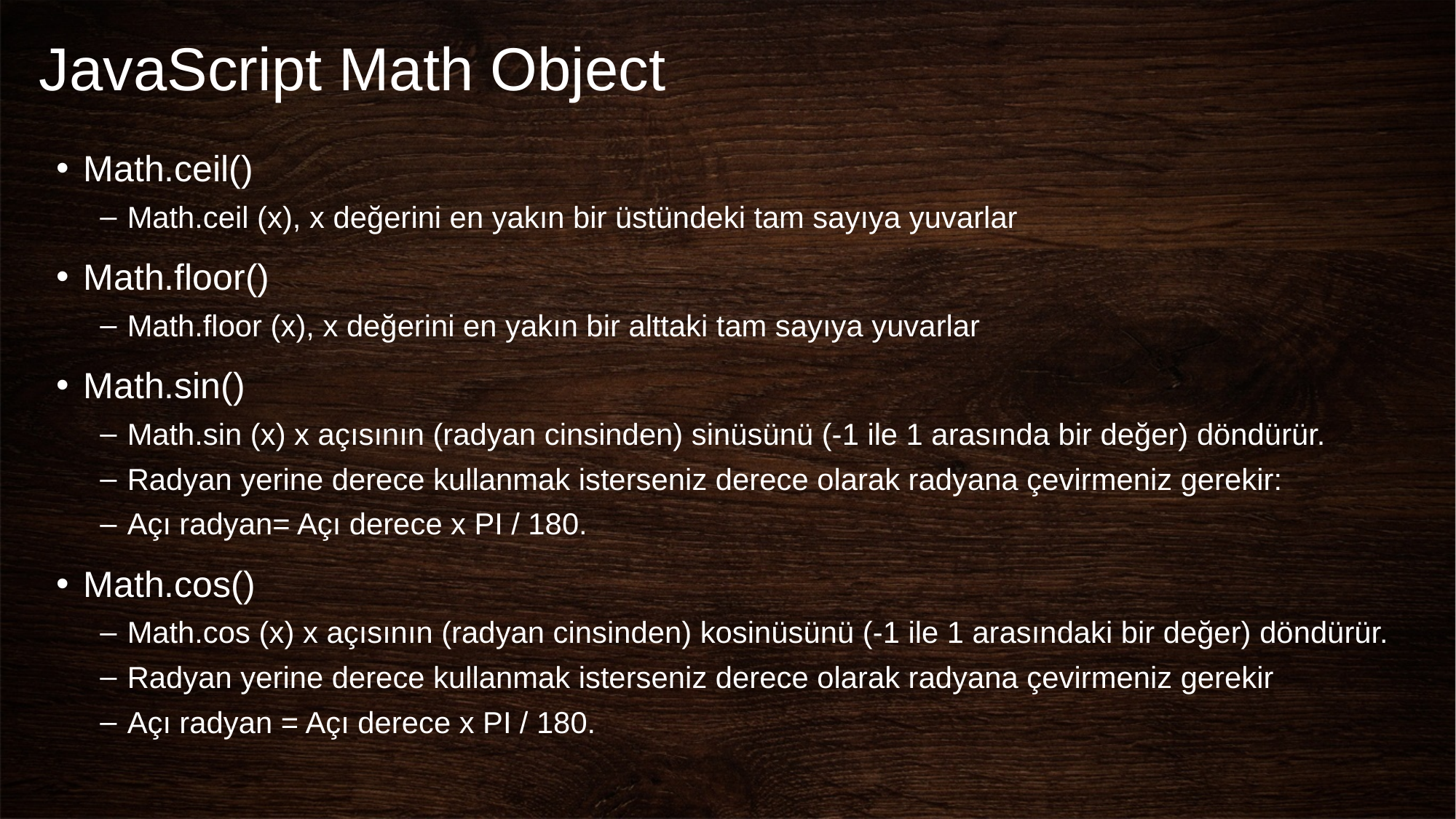

# JavaScript Math Object
Math.ceil()
Math.ceil (x), x değerini en yakın bir üstündeki tam sayıya yuvarlar
Math.floor()
Math.floor (x), x değerini en yakın bir alttaki tam sayıya yuvarlar
Math.sin()
Math.sin (x) x açısının (radyan cinsinden) sinüsünü (-1 ile 1 arasında bir değer) döndürür.
Radyan yerine derece kullanmak isterseniz derece olarak radyana çevirmeniz gerekir:
Açı radyan= Açı derece x PI / 180.
Math.cos()
Math.cos (x) x açısının (radyan cinsinden) kosinüsünü (-1 ile 1 arasındaki bir değer) döndürür.
Radyan yerine derece kullanmak isterseniz derece olarak radyana çevirmeniz gerekir
Açı radyan = Açı derece x PI / 180.